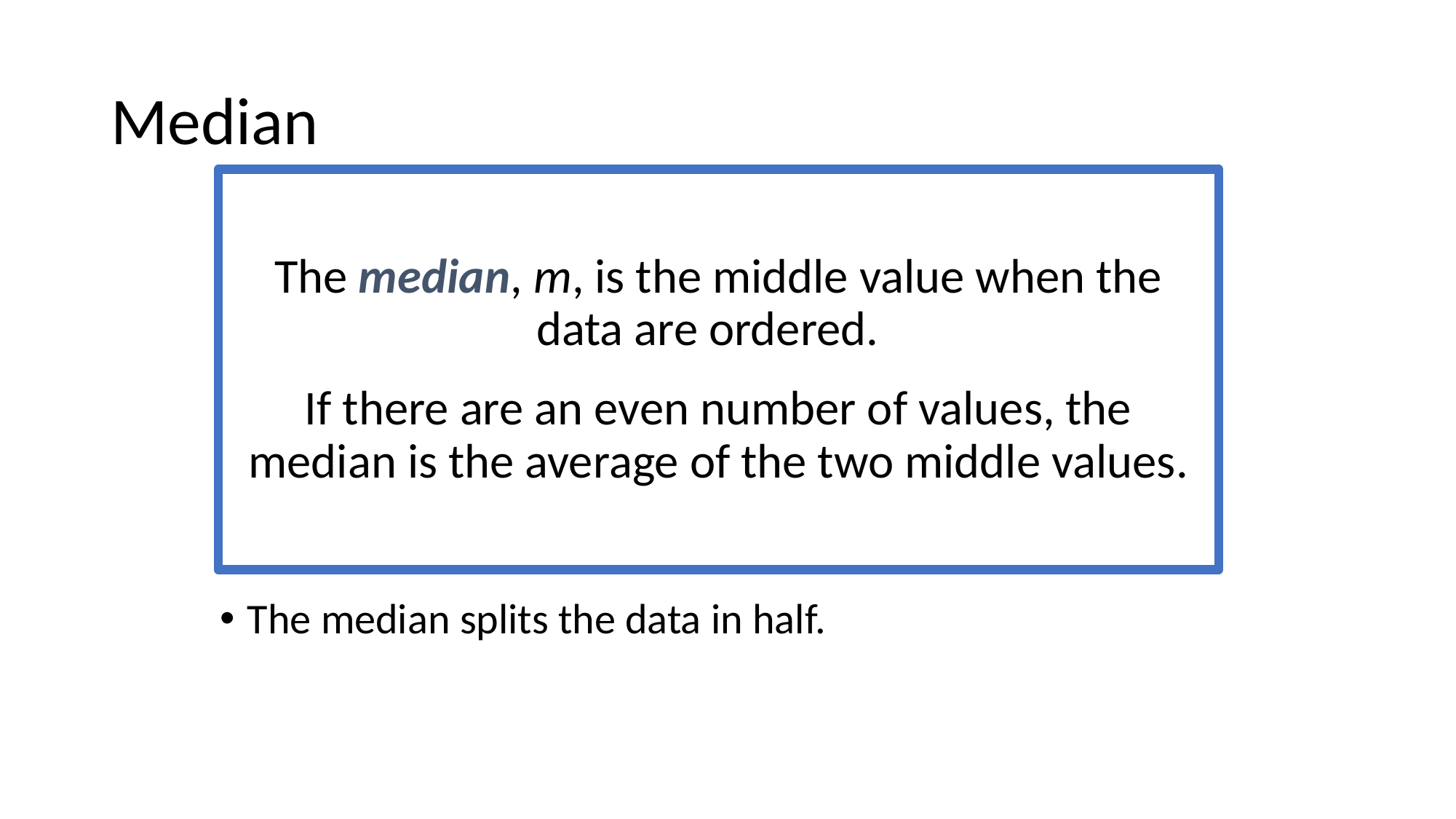

# Median
The median, m, is the middle value when the data are ordered.
If there are an even number of values, the median is the average of the two middle values.
The median splits the data in half.